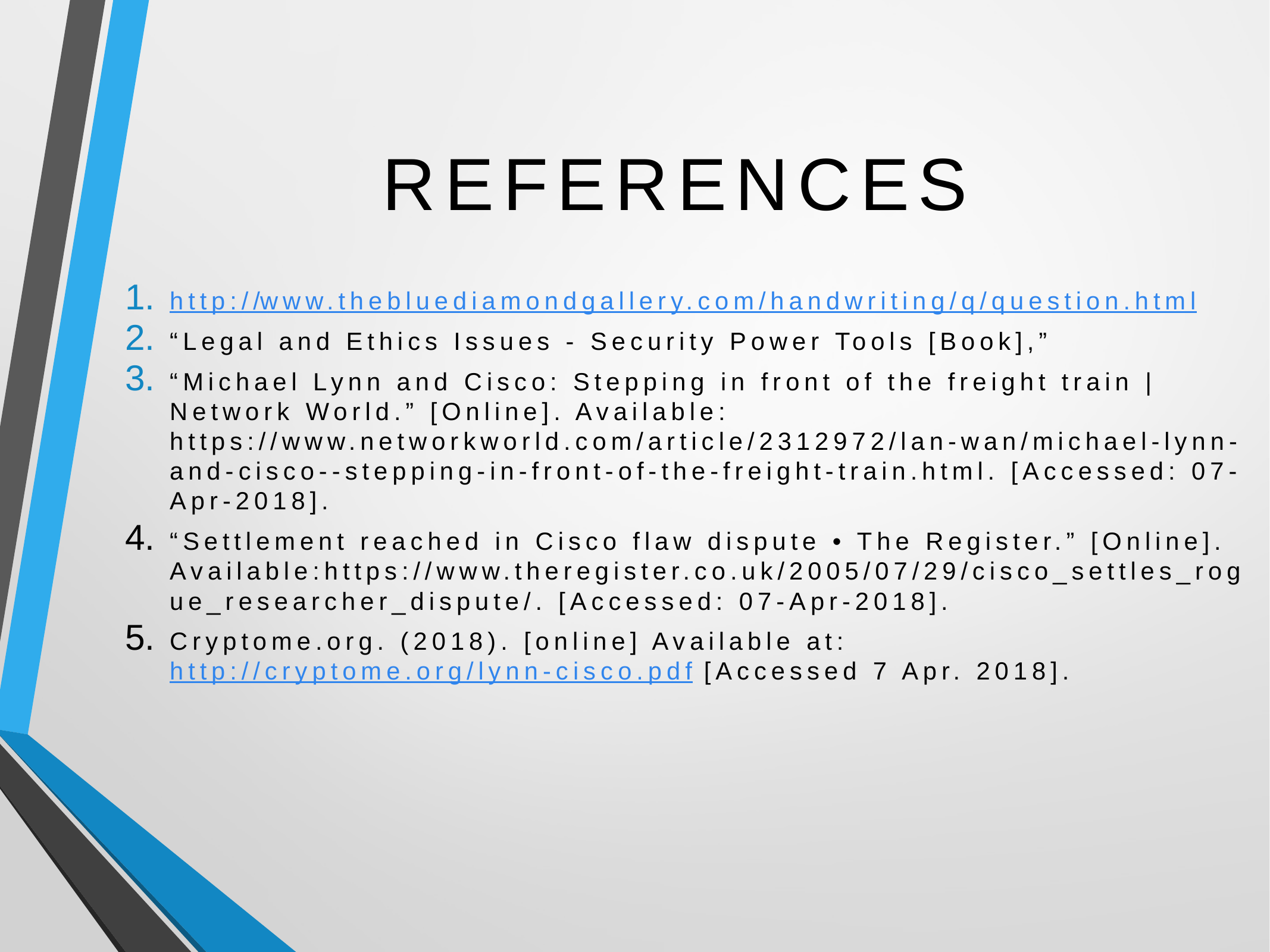

# References
http://www.thebluediamondgallery.com/handwriting/q/question.html
“Legal and Ethics Issues - Security Power Tools [Book],”
“Michael Lynn and Cisco: Stepping in front of the freight train | Network World.” [Online]. Available: https://www.networkworld.com/article/2312972/lan-wan/michael-lynn-and-cisco--stepping-in-front-of-the-freight-train.html. [Accessed: 07-Apr-2018].
“Settlement reached in Cisco flaw dispute • The Register.” [Online]. Available:https://www.theregister.co.uk/2005/07/29/cisco_settles_rogue_researcher_dispute/. [Accessed: 07-Apr-2018].
Cryptome.org. (2018). [online] Available at: http://cryptome.org/lynn-cisco.pdf [Accessed 7 Apr. 2018].